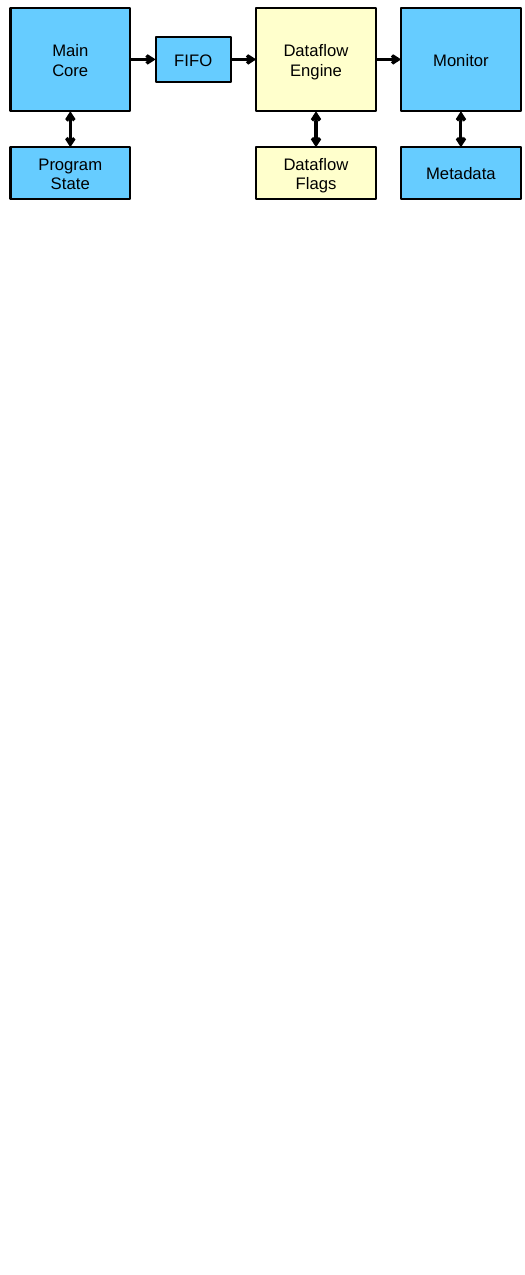

Dataflow
Engine
Monitor
Main
Core
FIFO
Dataflow Flags
Program State
Metadata